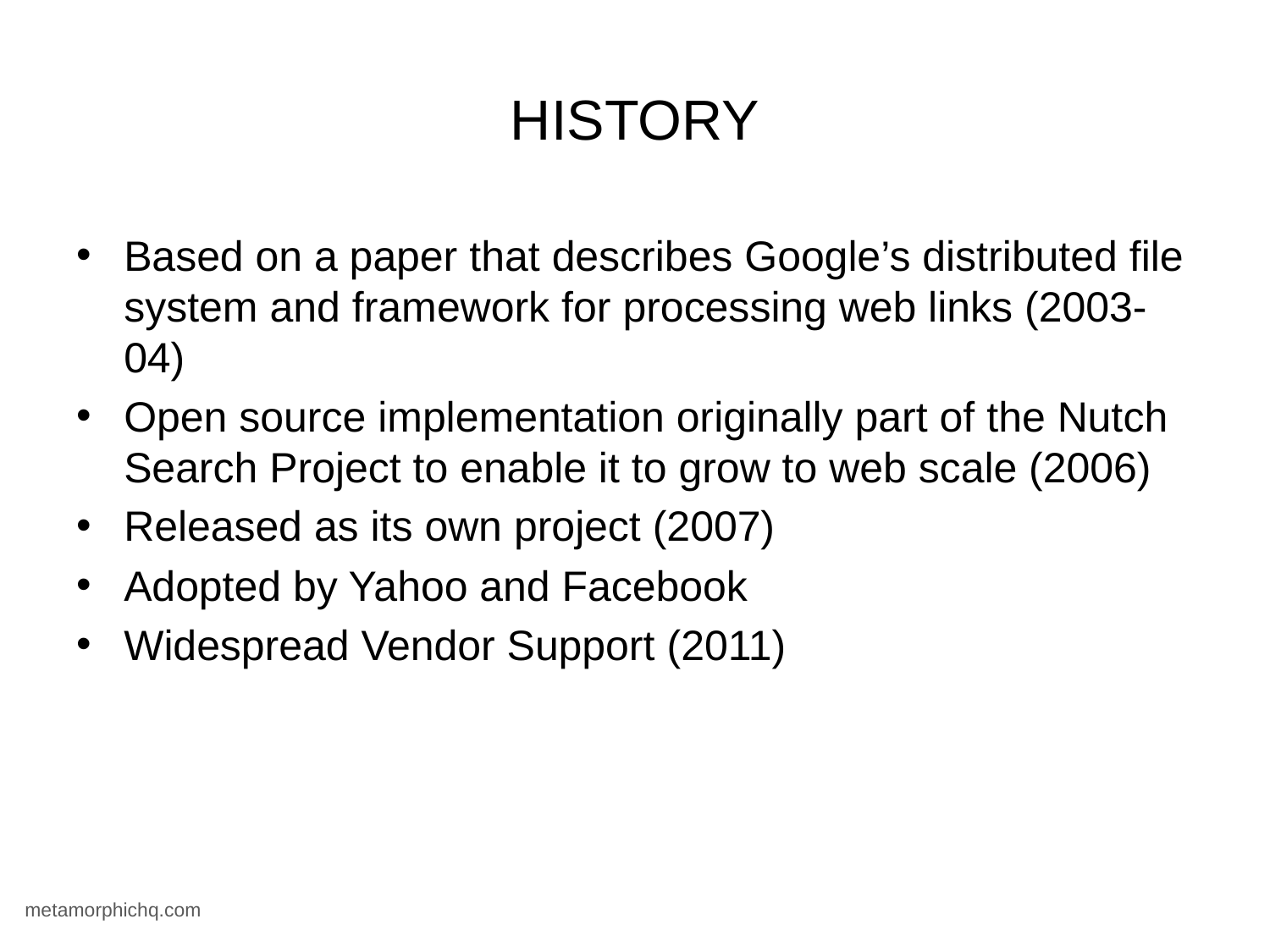

# History
Based on a paper that describes Google’s distributed file system and framework for processing web links (2003-04)
Open source implementation originally part of the Nutch Search Project to enable it to grow to web scale (2006)
Released as its own project (2007)
Adopted by Yahoo and Facebook
Widespread Vendor Support (2011)
metamorphichq.com